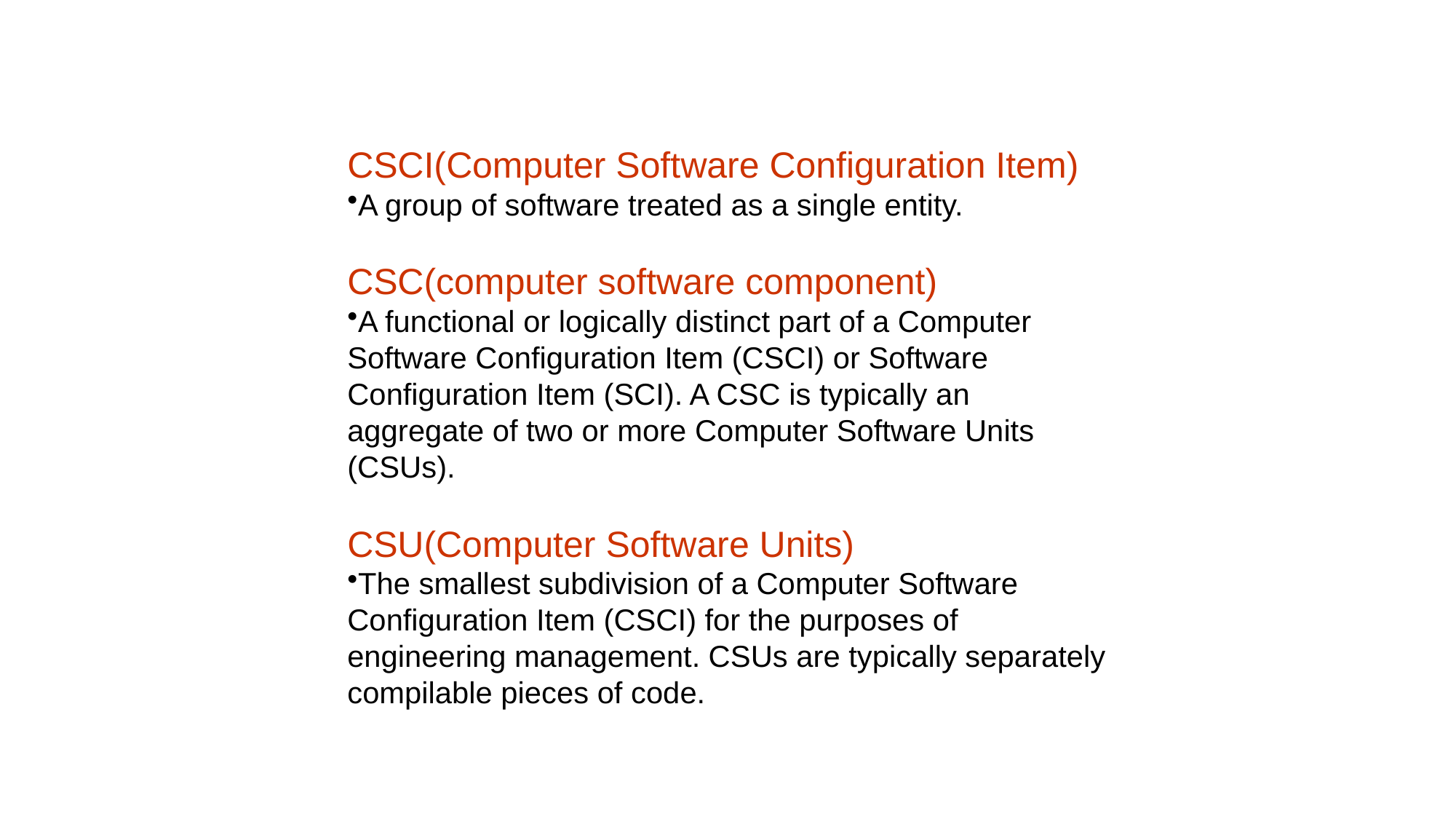

CSCI(Computer Software Configuration Item)
A group of software treated as a single entity.

CSC(computer software component)
A functional or logically distinct part of a Computer Software Configuration Item (CSCI) or Software Configuration Item (SCI). A CSC is typically an aggregate of two or more Computer Software Units (CSUs).

CSU(Computer Software Units)
The smallest subdivision of a Computer Software Configuration Item (CSCI) for the purposes of engineering management. CSUs are typically separately compilable pieces of code.
12